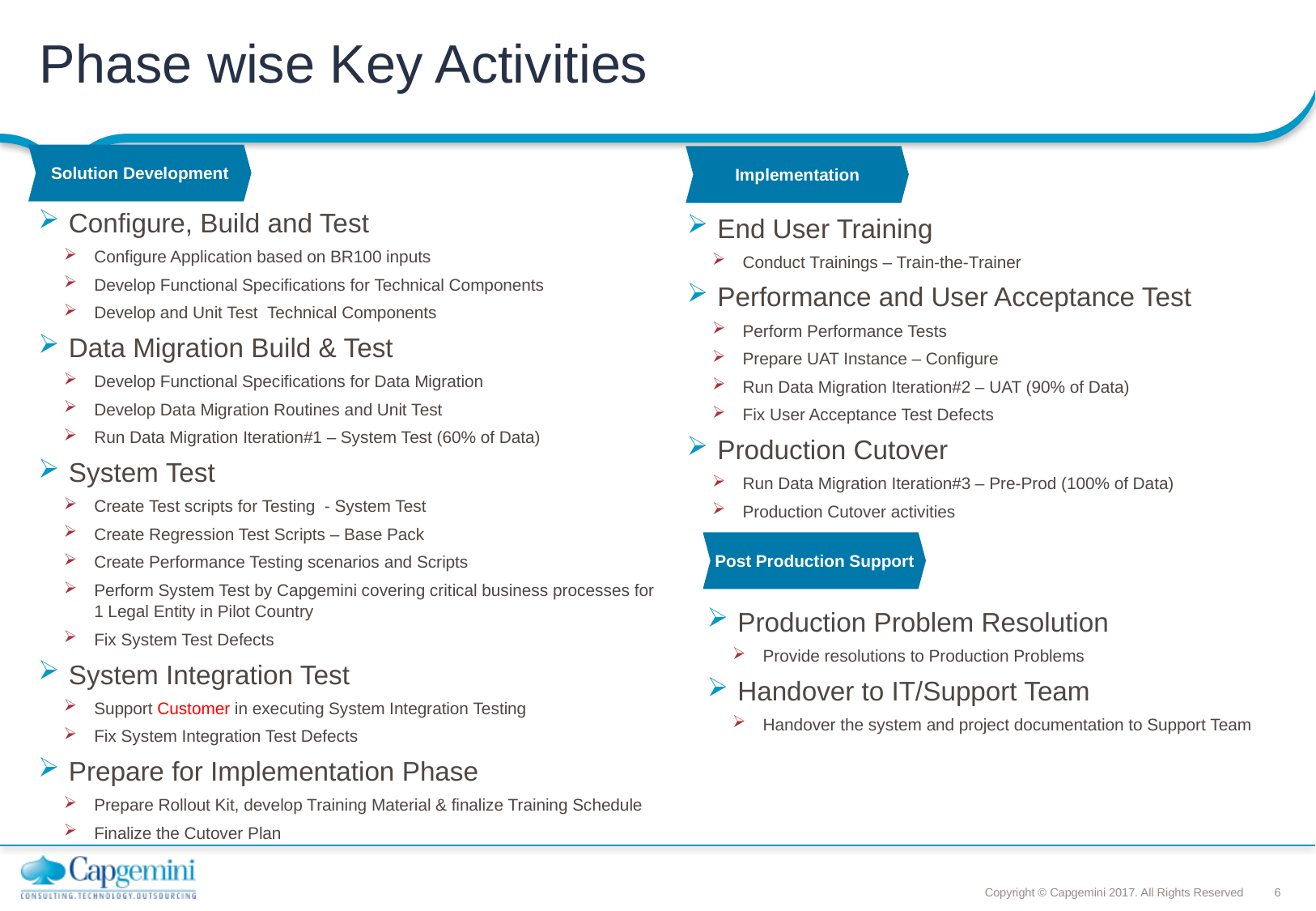

# Phase wise Key Activities
Solution Development
Implementation

Configure, Build and Test
Configure Application based on BR100 inputs
Develop Functional Specifications for Technical Components
Develop and Unit Test  Technical Components
Data Migration Build & Test
Develop Functional Specifications for Data Migration
Develop Data Migration Routines and Unit Test
Run Data Migration Iteration#1 – System Test (60% of Data)
System Test
Create Test scripts for Testing  - System Test
Create Regression Test Scripts – Base Pack
Create Performance Testing scenarios and Scripts
Perform System Test by Capgemini covering critical business processes for 1 Legal Entity in Pilot Country
Fix System Test Defects
System Integration Test
Support Customer in executing System Integration Testing
Fix System Integration Test Defects
Prepare for Implementation Phase
Prepare Rollout Kit, develop Training Material & finalize Training Schedule
Finalize the Cutover Plan

End User Training
Conduct Trainings – Train-the-Trainer
Performance and User Acceptance Test
Perform Performance Tests
Prepare UAT Instance – Configure
Run Data Migration Iteration#2 – UAT (90% of Data)
Fix User Acceptance Test Defects
Production Cutover
Run Data Migration Iteration#3 – Pre-Prod (100% of Data)
Production Cutover activities

Post Production Support

Production Problem Resolution
Provide resolutions to Production Problems
Handover to IT/Support Team
Handover the system and project documentation to Support Team